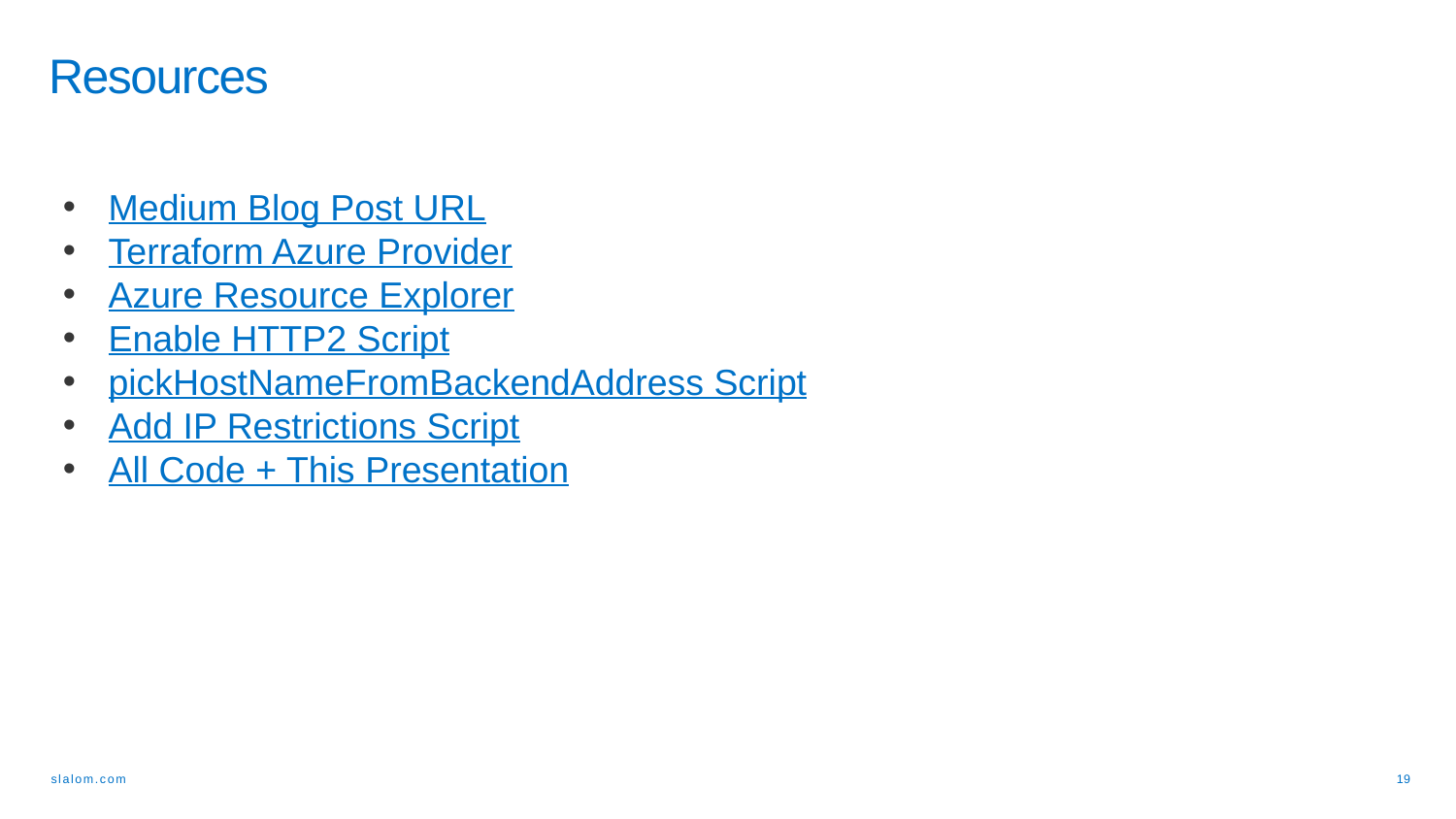

Resources
Medium Blog Post URL
Terraform Azure Provider
Azure Resource Explorer
Enable HTTP2 Script
pickHostNameFromBackendAddress Script
Add IP Restrictions Script
All Code + This Presentation
19